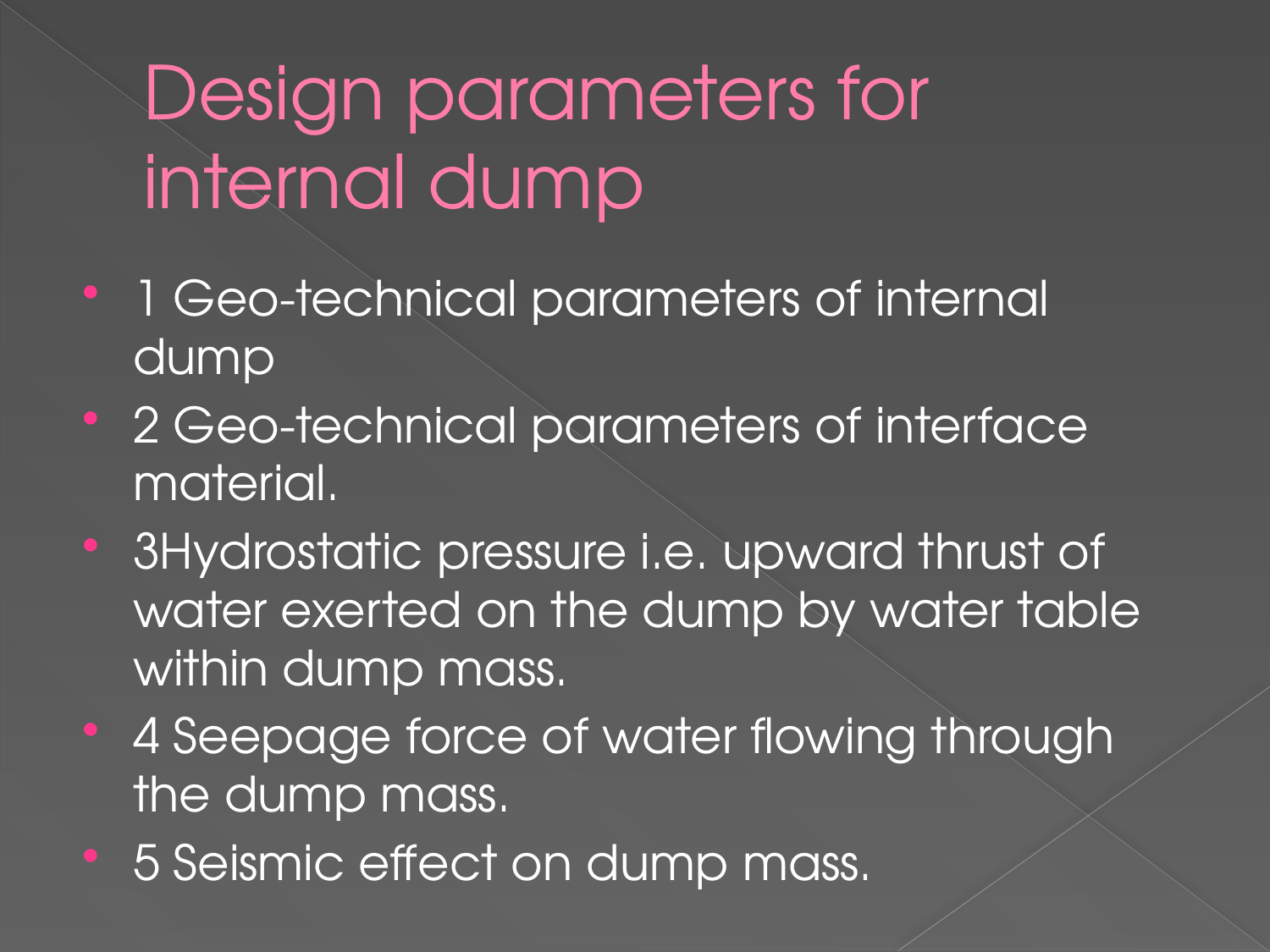

# Design parameters for internal dump
1 Geo-technical parameters of internal dump
2 Geo-technical parameters of interface material.
3Hydrostatic pressure i.e. upward thrust of water exerted on the dump by water table within dump mass.
4 Seepage force of water flowing through the dump mass.
5 Seismic effect on dump mass.